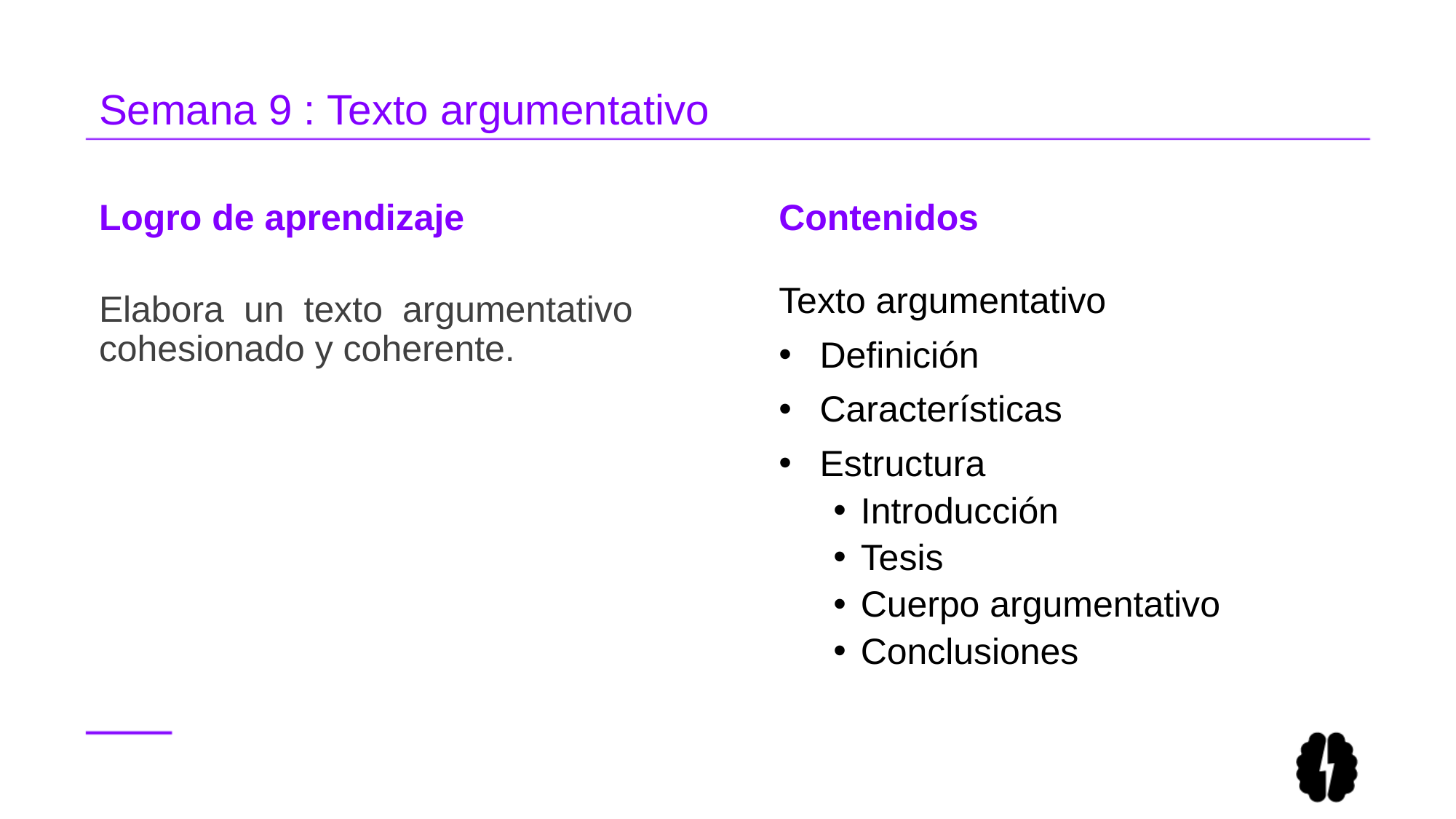

# Semana 9 : Texto argumentativo
Logro de aprendizaje
Contenidos
Texto argumentativo
Definición
Características
Estructura
Introducción
Tesis
Cuerpo argumentativo
Conclusiones
Elabora un texto argumentativo cohesionado y coherente.